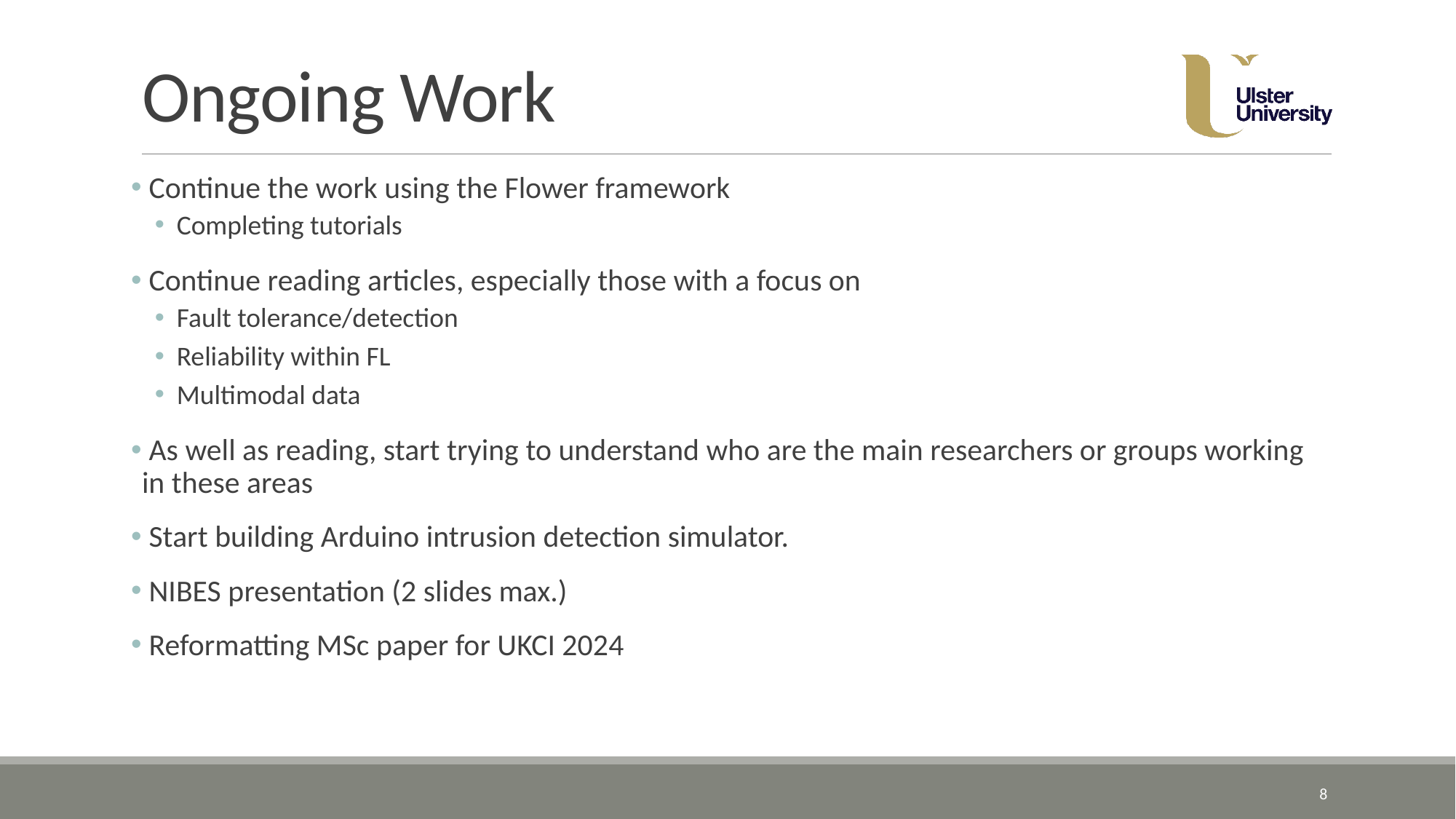

# Ongoing Work
 Continue the work using the Flower framework
Completing tutorials
 Continue reading articles, especially those with a focus on
Fault tolerance/detection
Reliability within FL
Multimodal data
 As well as reading, start trying to understand who are the main researchers or groups working in these areas
 Start building Arduino intrusion detection simulator.
 NIBES presentation (2 slides max.)
 Reformatting MSc paper for UKCI 2024
8